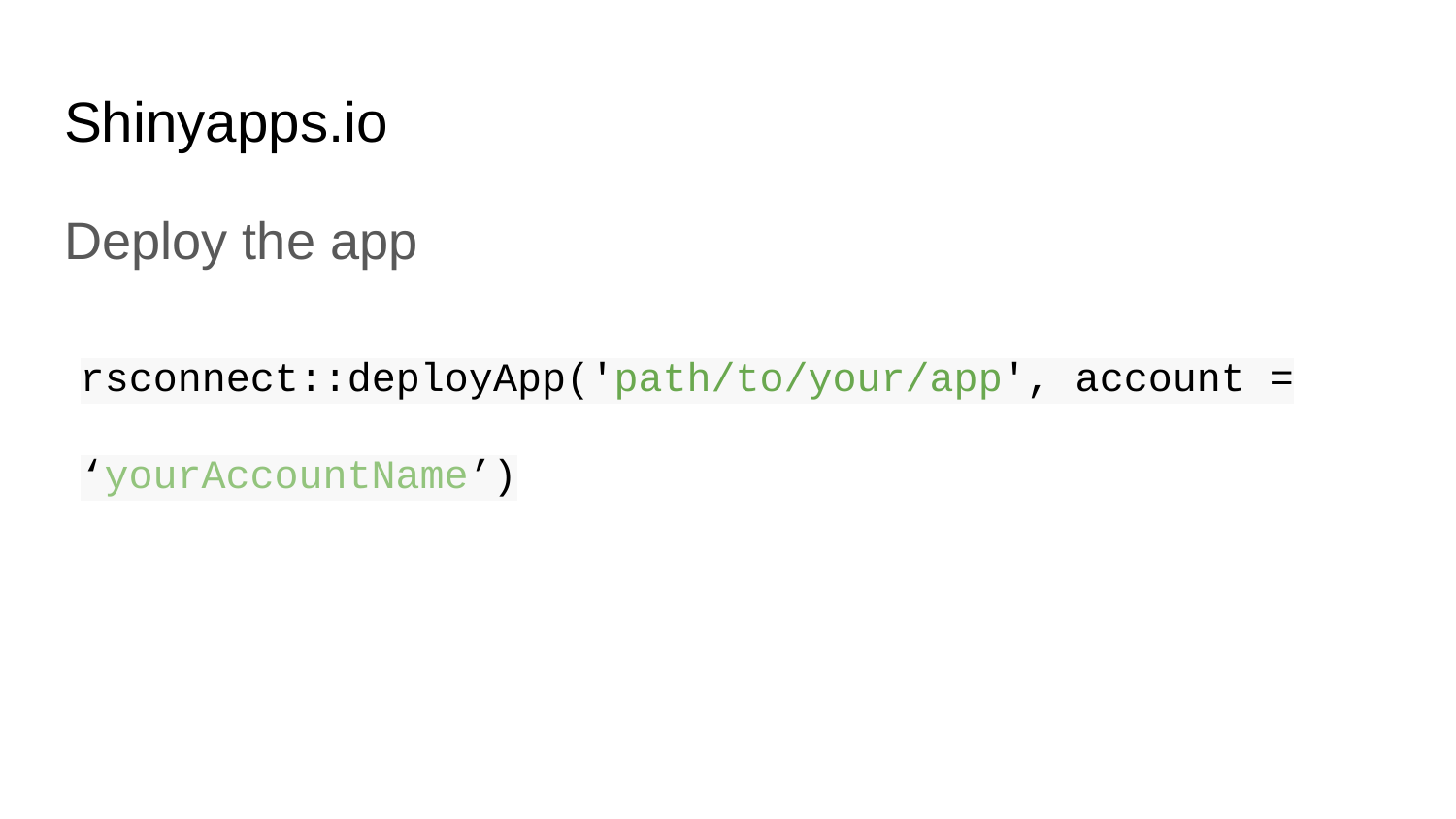

# Shinyapps.io
Deploy the app
rsconnect::deployApp('path/to/your/app', account = ‘yourAccountName’)